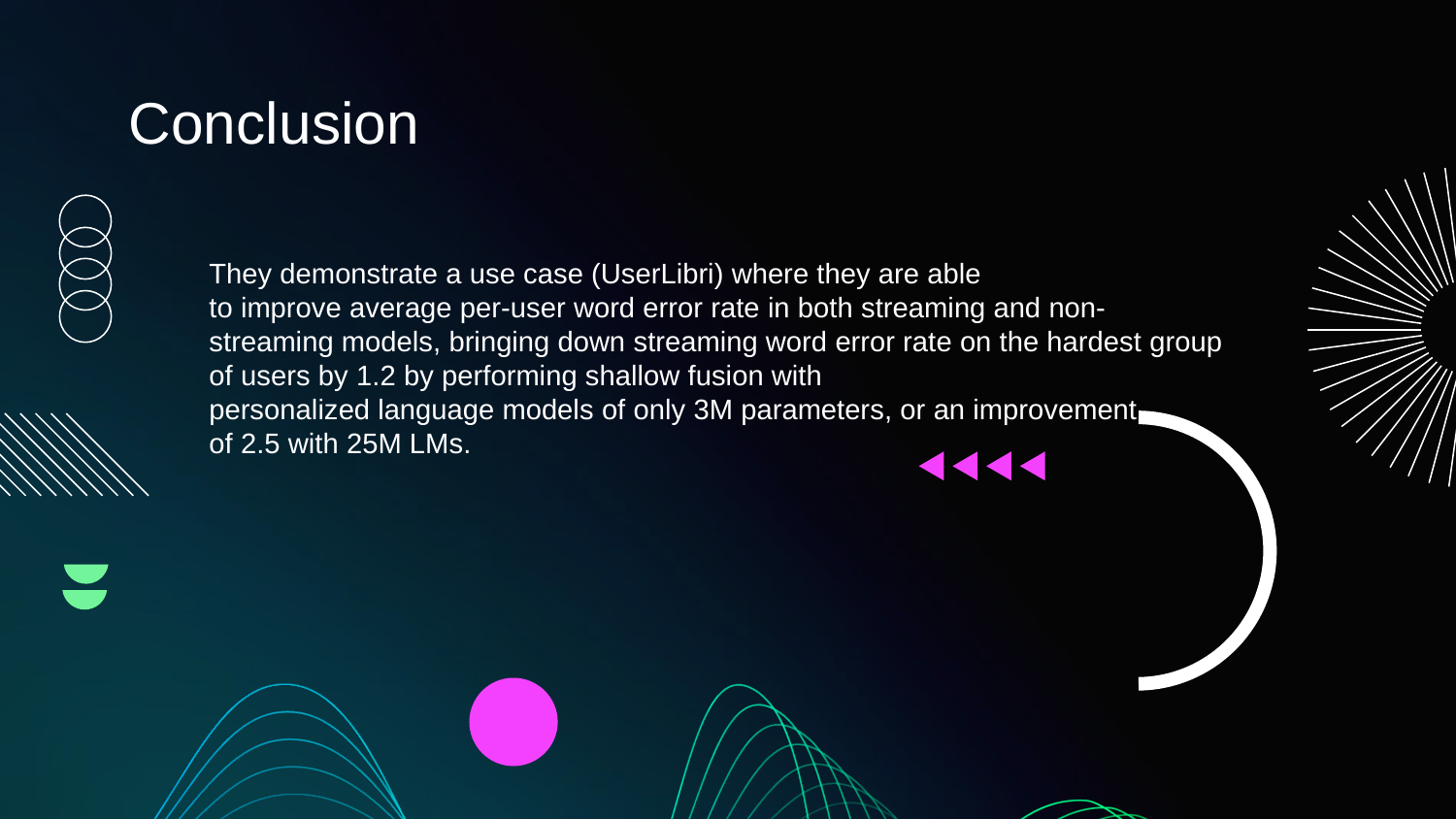

# Conclusion
They demonstrate a use case (UserLibri) where they are able
to improve average per-user word error rate in both streaming and non-
streaming models, bringing down streaming word error rate on the hardest group of users by 1.2 by performing shallow fusion with
personalized language models of only 3M parameters, or an improvement
of 2.5 with 25M LMs.